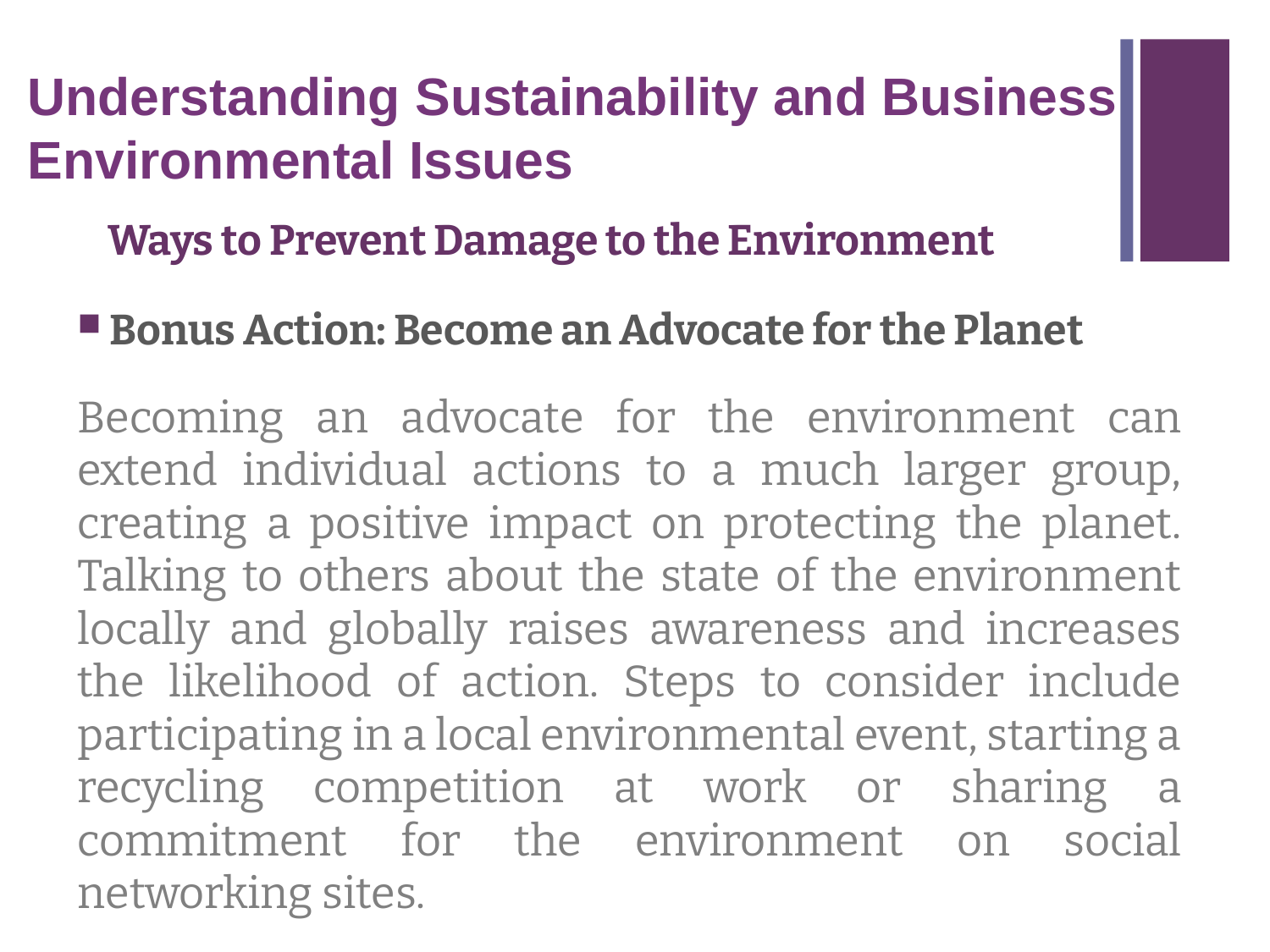

Understanding Sustainability and Business  Environmental Issues
Ways to Prevent Damage to the Environment

Bonus Action: Become an Advocate for the Planet
Becoming an advocate for the environment can extend individual actions to a much larger group, creating a positive impact on protecting the planet. Talking to others about the state of the environment locally and globally raises awareness and increases the likelihood of action. Steps to consider include participating in a local environmental event, starting a recycling competition at work or sharing a commitment for the environment on social networking sites.